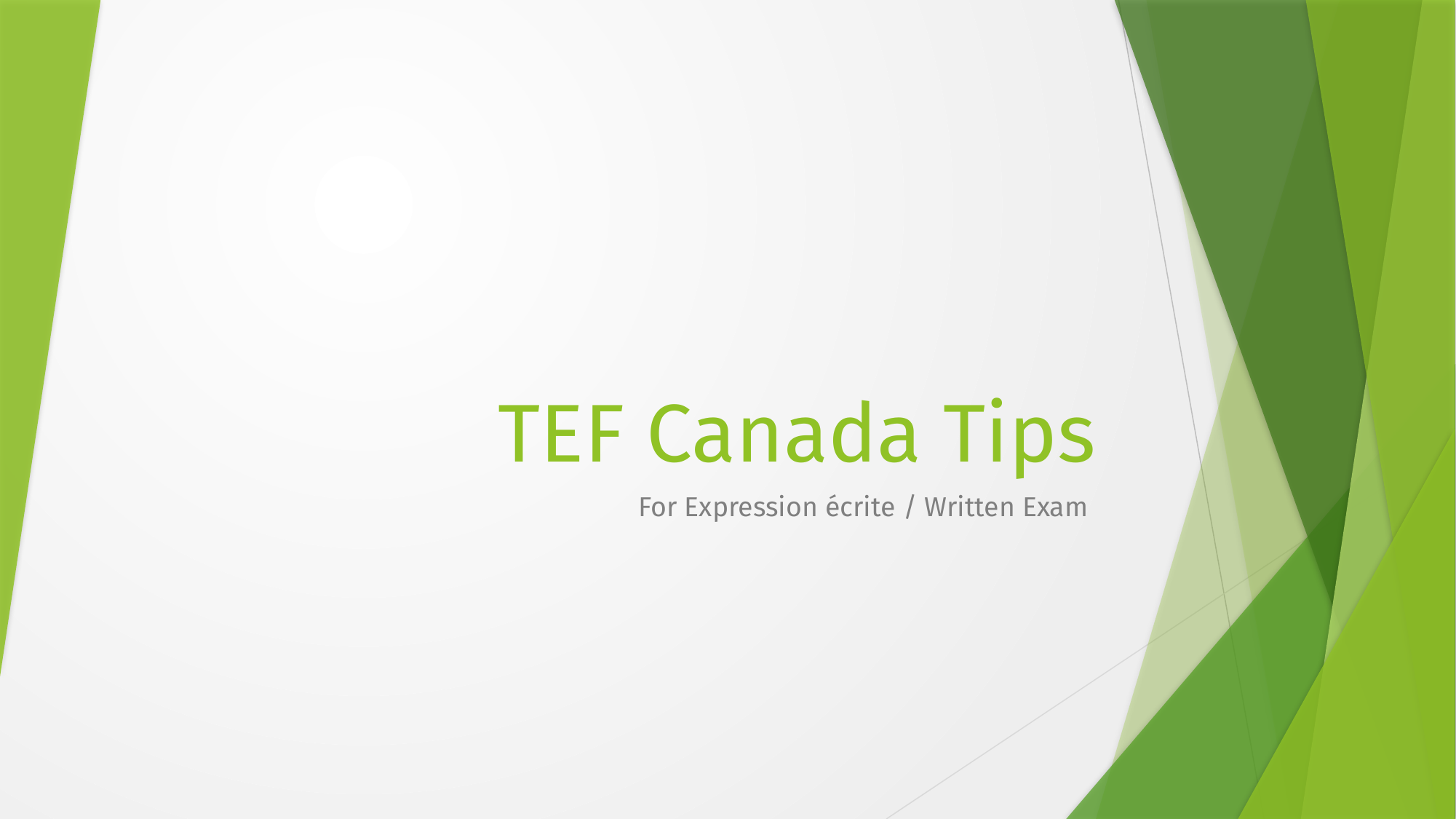

# TEF Canada Tips
For Expression écrite / Written Exam